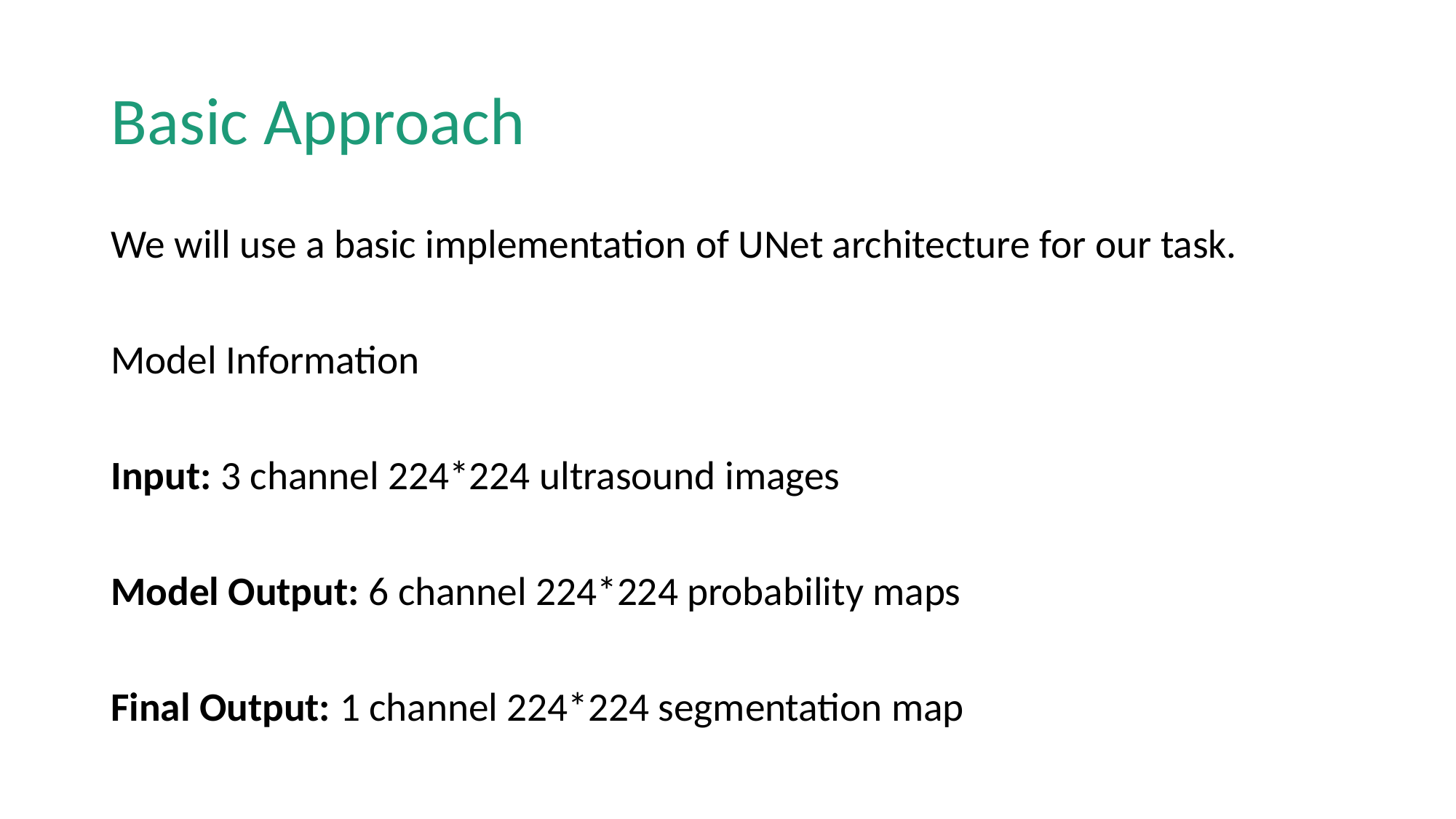

# Basic Approach
We will use a basic implementation of UNet architecture for our task.

Model Information

Input: 3 channel 224*224 ultrasound images

Model Output: 6 channel 224*224 probability maps

Final Output: 1 channel 224*224 segmentation map